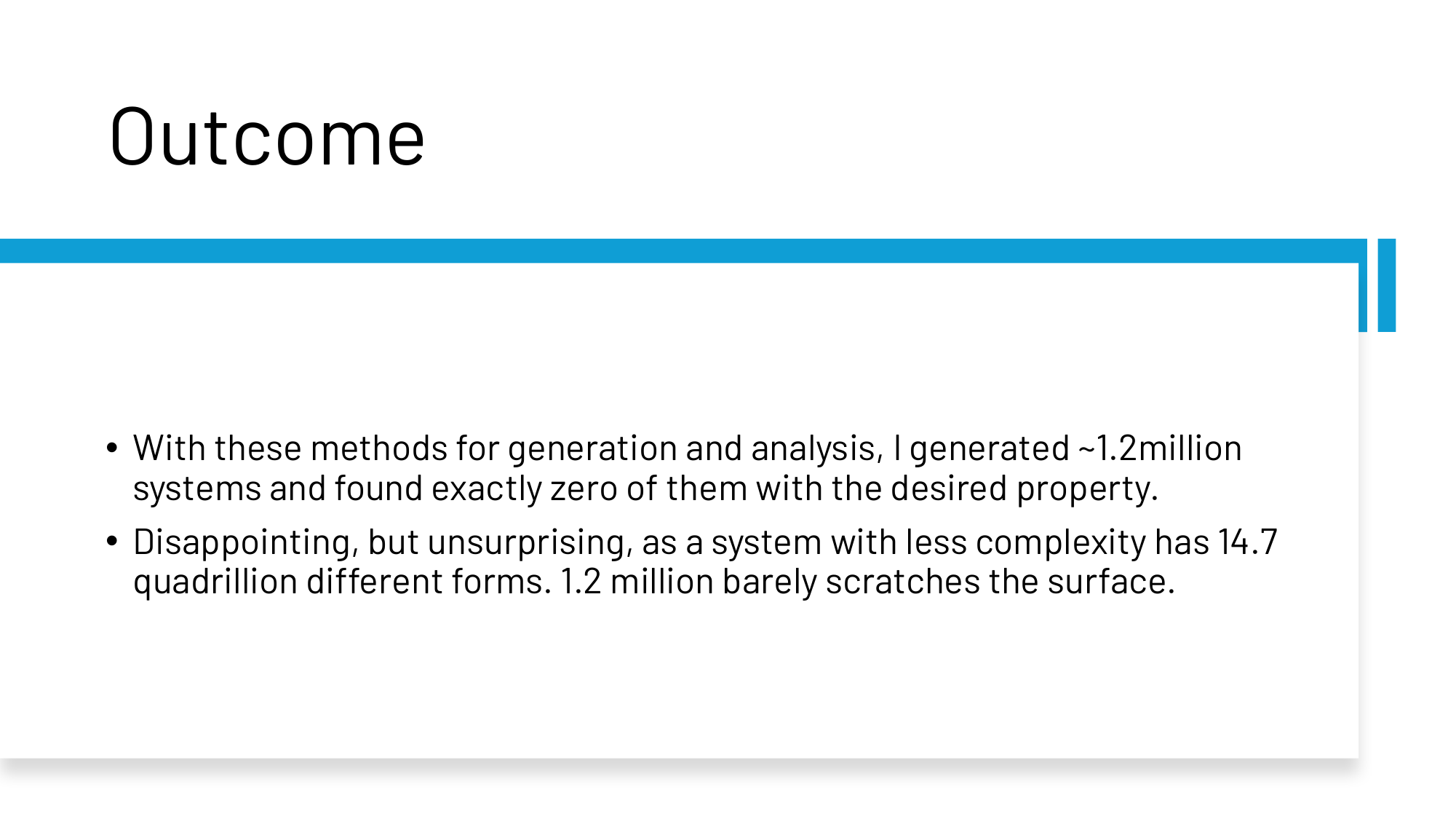

# Outcome

With these methods for generation and analysis, I generated ~1.2million systems and found exactly zero of them with the desired property.
Disappointing, but unsurprising, as a system with less complexity has 14.7 quadrillion different forms. 1.2 million barely scratches the surface.